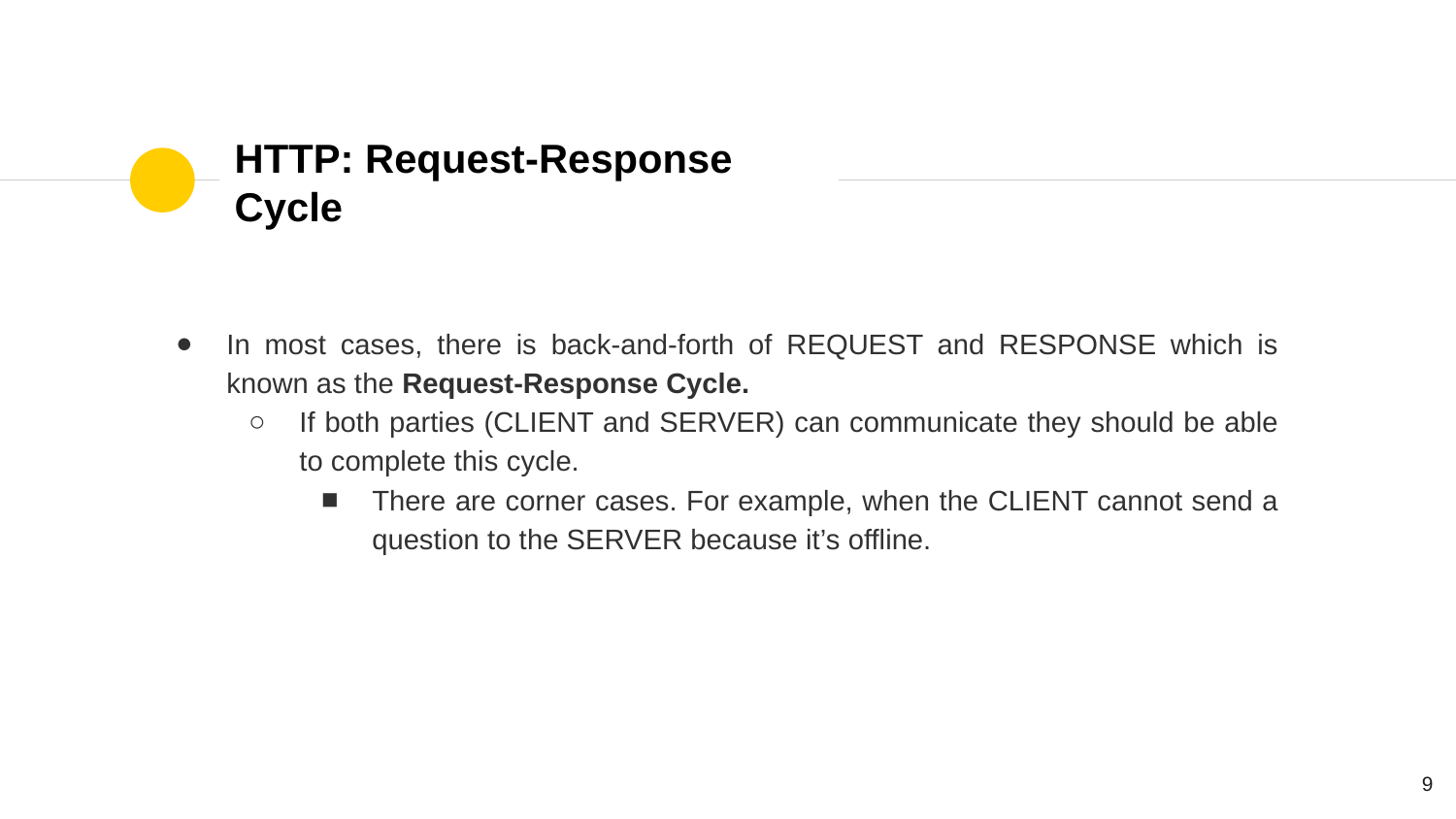

# HTTP: Request-Response Cycle
In most cases, there is back-and-forth of REQUEST and RESPONSE which is known as the Request-Response Cycle.
If both parties (CLIENT and SERVER) can communicate they should be able to complete this cycle.
There are corner cases. For example, when the CLIENT cannot send a question to the SERVER because it’s offline.

9